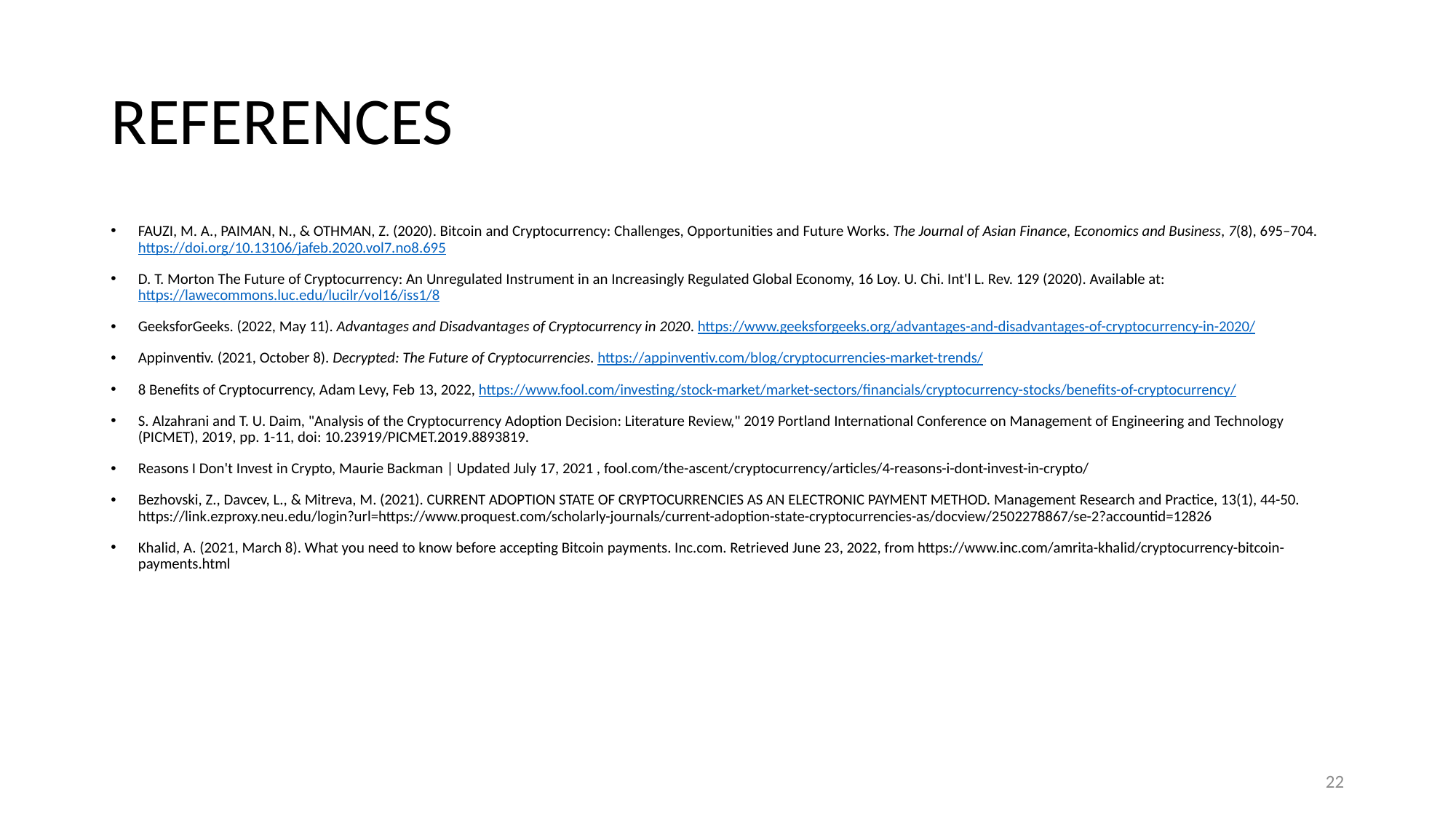

# REFERENCES
FAUZI, M. A., PAIMAN, N., & OTHMAN, Z. (2020). Bitcoin and Cryptocurrency: Challenges, Opportunities and Future Works. The Journal of Asian Finance, Economics and Business, 7(8), 695–704. https://doi.org/10.13106/jafeb.2020.vol7.no8.695
D. T. Morton The Future of Cryptocurrency: An Unregulated Instrument in an Increasingly Regulated Global Economy, 16 Loy. U. Chi. Int'l L. Rev. 129 (2020). Available at: https://lawecommons.luc.edu/lucilr/vol16/iss1/8
GeeksforGeeks. (2022, May 11). Advantages and Disadvantages of Cryptocurrency in 2020. https://www.geeksforgeeks.org/advantages-and-disadvantages-of-cryptocurrency-in-2020/
Appinventiv. (2021, October 8). Decrypted: The Future of Cryptocurrencies. https://appinventiv.com/blog/cryptocurrencies-market-trends/
8 Benefits of Cryptocurrency, Adam Levy, Feb 13, 2022, https://www.fool.com/investing/stock-market/market-sectors/financials/cryptocurrency-stocks/benefits-of-cryptocurrency/
S. Alzahrani and T. U. Daim, "Analysis of the Cryptocurrency Adoption Decision: Literature Review," 2019 Portland International Conference on Management of Engineering and Technology (PICMET), 2019, pp. 1-11, doi: 10.23919/PICMET.2019.8893819.
Reasons I Don't Invest in Crypto, Maurie Backman | Updated July 17, 2021 , fool.com/the-ascent/cryptocurrency/articles/4-reasons-i-dont-invest-in-crypto/
Bezhovski, Z., Davcev, L., & Mitreva, M. (2021). CURRENT ADOPTION STATE OF CRYPTOCURRENCIES AS AN ELECTRONIC PAYMENT METHOD. Management Research and Practice, 13(1), 44-50. https://link.ezproxy.neu.edu/login?url=https://www.proquest.com/scholarly-journals/current-adoption-state-cryptocurrencies-as/docview/2502278867/se-2?accountid=12826
Khalid, A. (2021, March 8). What you need to know before accepting Bitcoin payments. Inc.com. Retrieved June 23, 2022, from https://www.inc.com/amrita-khalid/cryptocurrency-bitcoin-payments.html

22